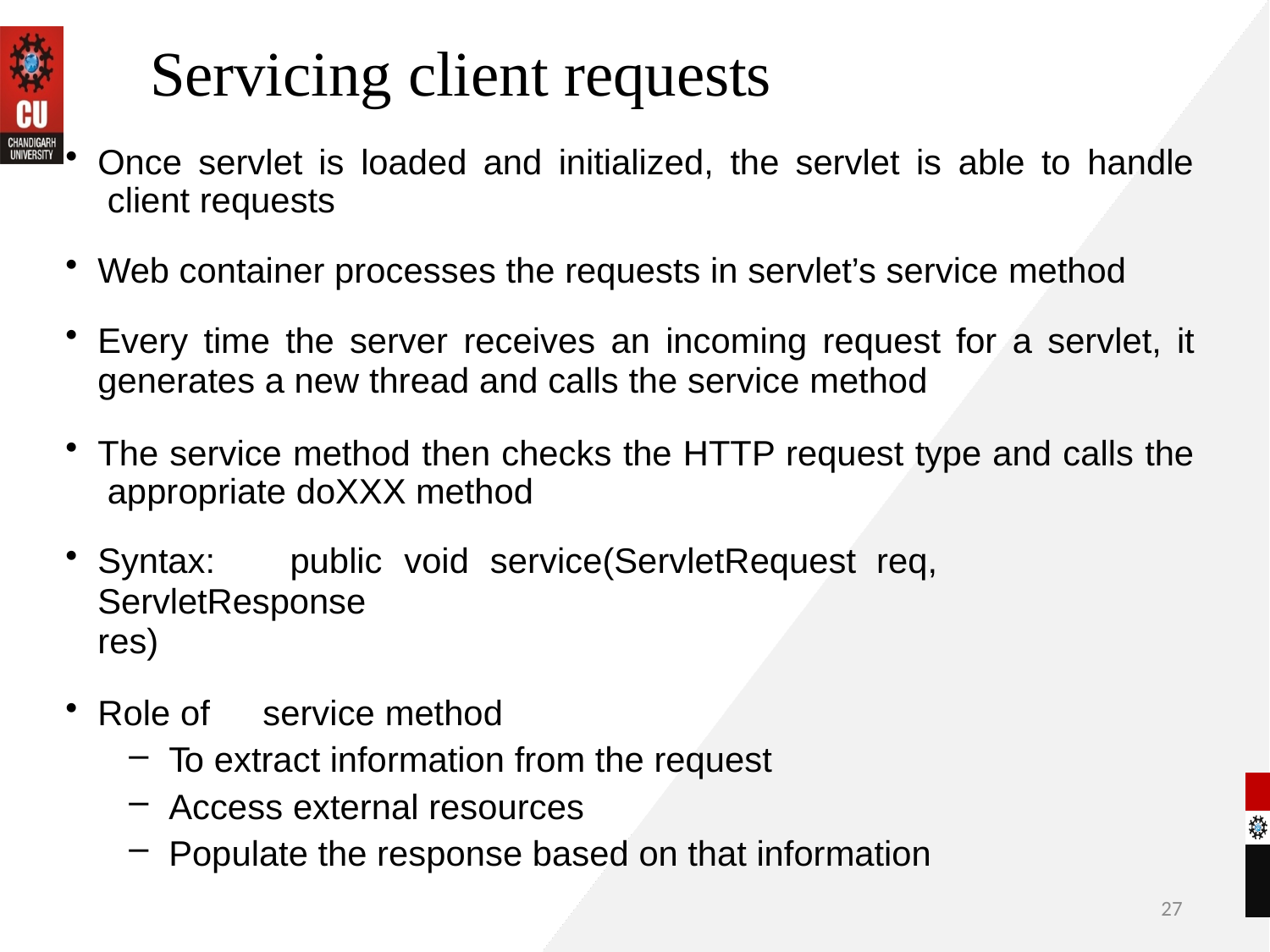

# Servicing client requests
Once servlet is loaded and initialized, the servlet is able to handle  client requests
Web container processes the requests in servlet’s service method
Every time the server receives an incoming request for a servlet, it
generates a new thread and calls the service method
The service method then checks the HTTP request type and calls the  appropriate doXXX method
Syntax:	public	void	service(ServletRequest	req,	ServletResponse
res)
Role of	service method
To extract information from the request
Access external resources
Populate the response based on that information
27